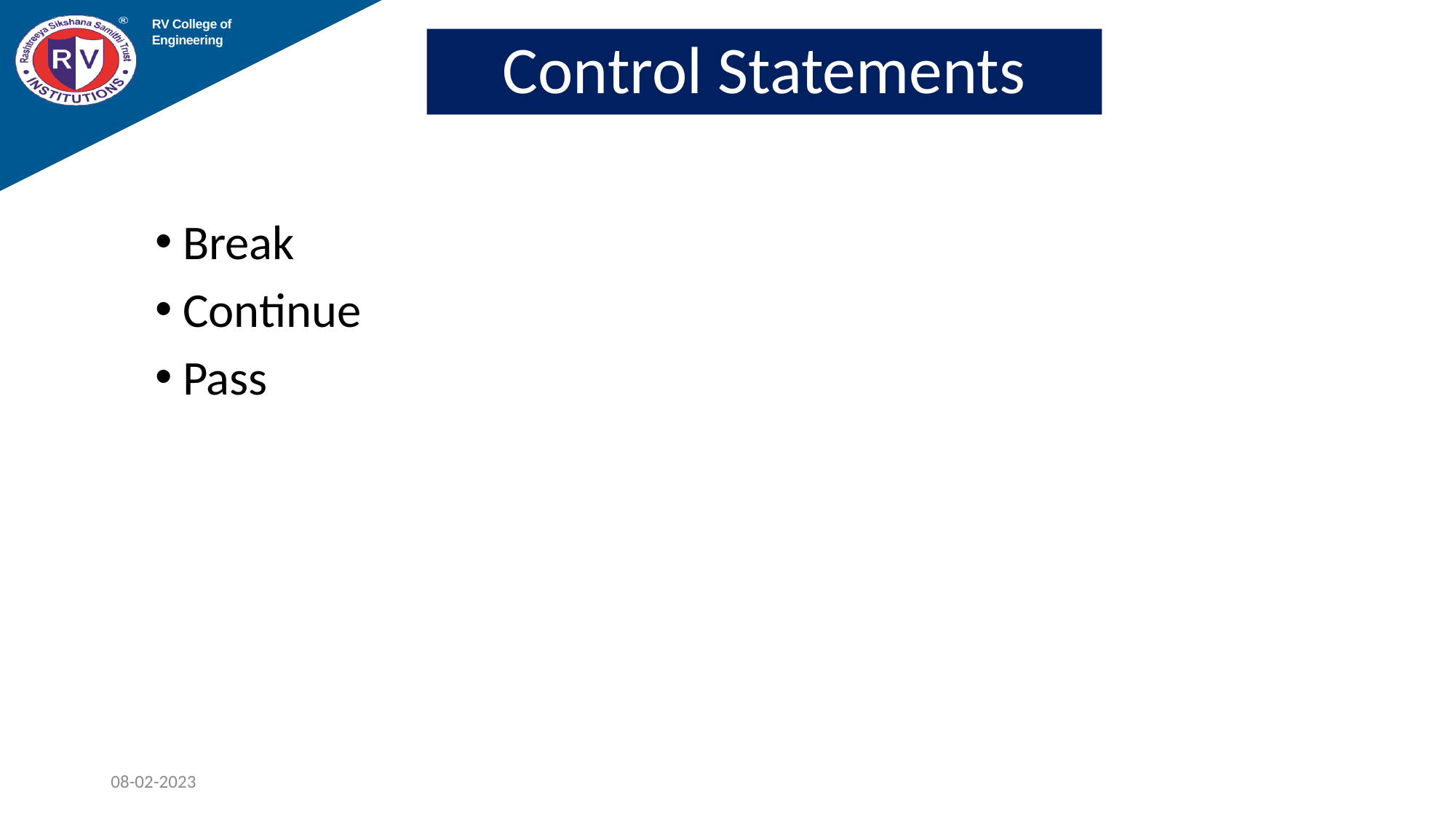

RV College of
Engineering
Control Statements
Break
Continue
Pass
08-02-2023
Prof Somesh Nandi, Dept. of AIML
7